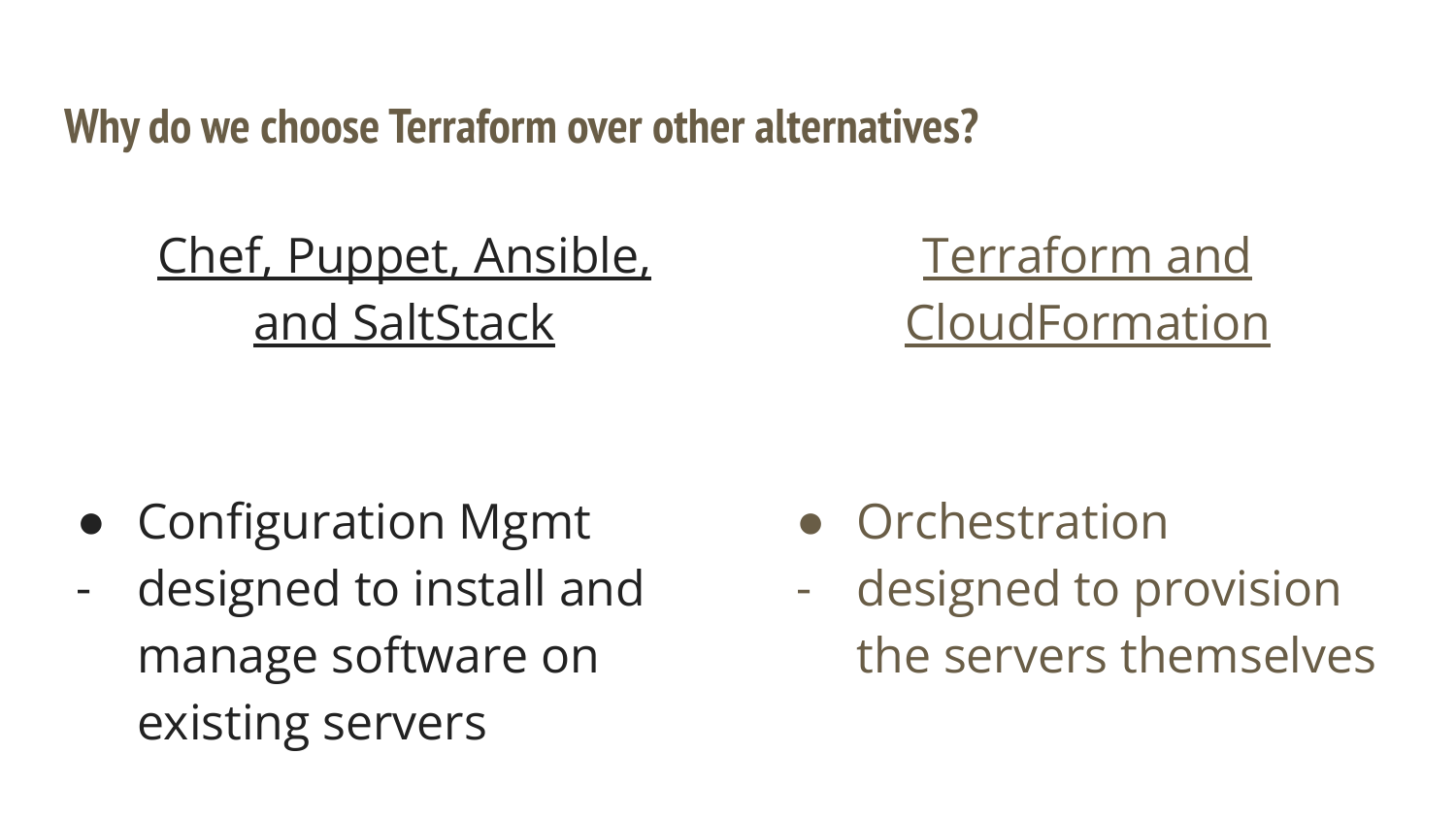

# Why do we choose Terraform over other alternatives?
Chef, Puppet, Ansible, and SaltStack

Configuration Mgmt
designed to install and manage software on existing servers
Terraform and CloudFormation

Orchestration
designed to provision the servers themselves